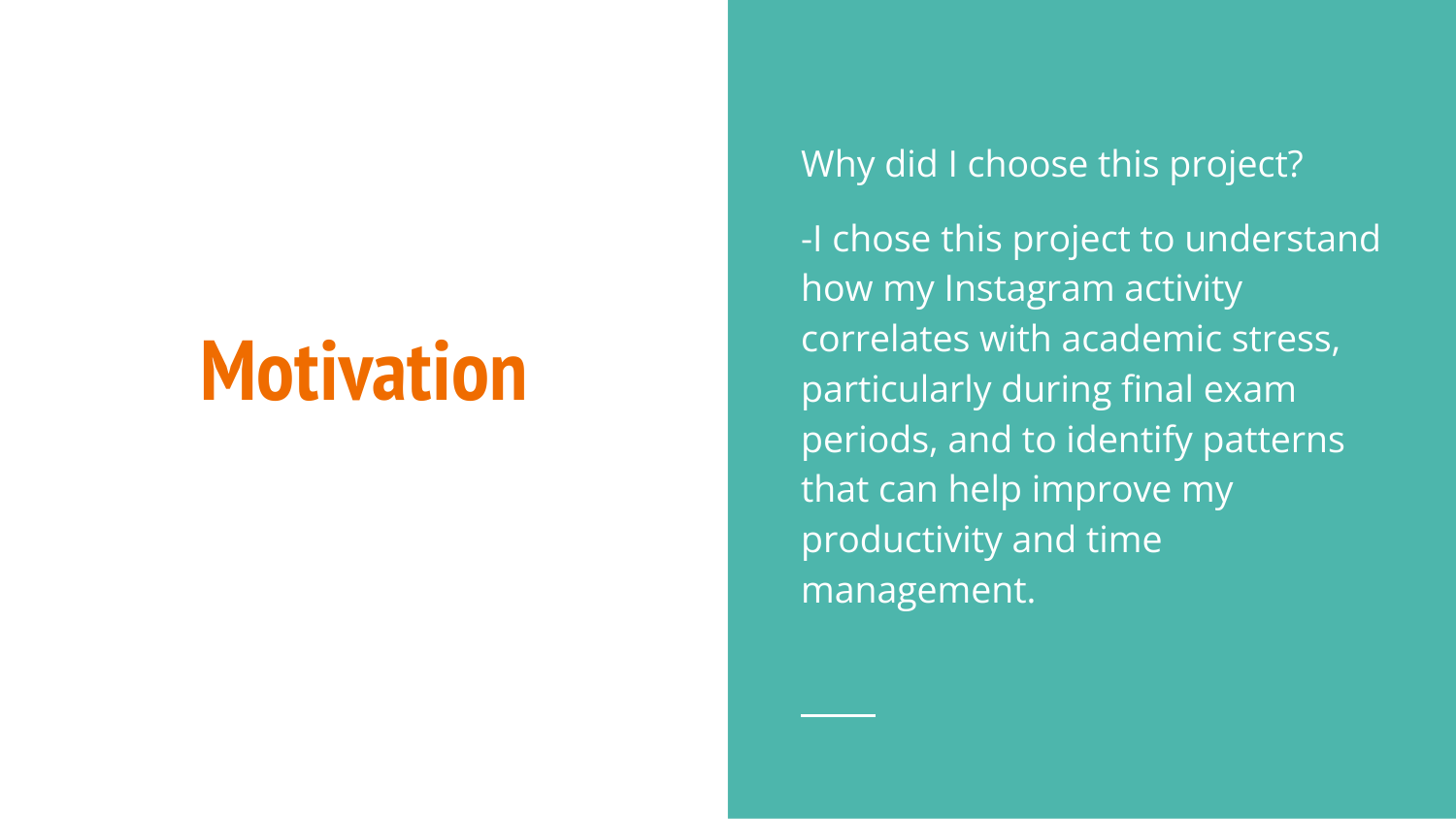

Why did I choose this project?
-I chose this project to understand how my Instagram activity correlates with academic stress, particularly during final exam periods, and to identify patterns that can help improve my productivity and time management.

# Motivation